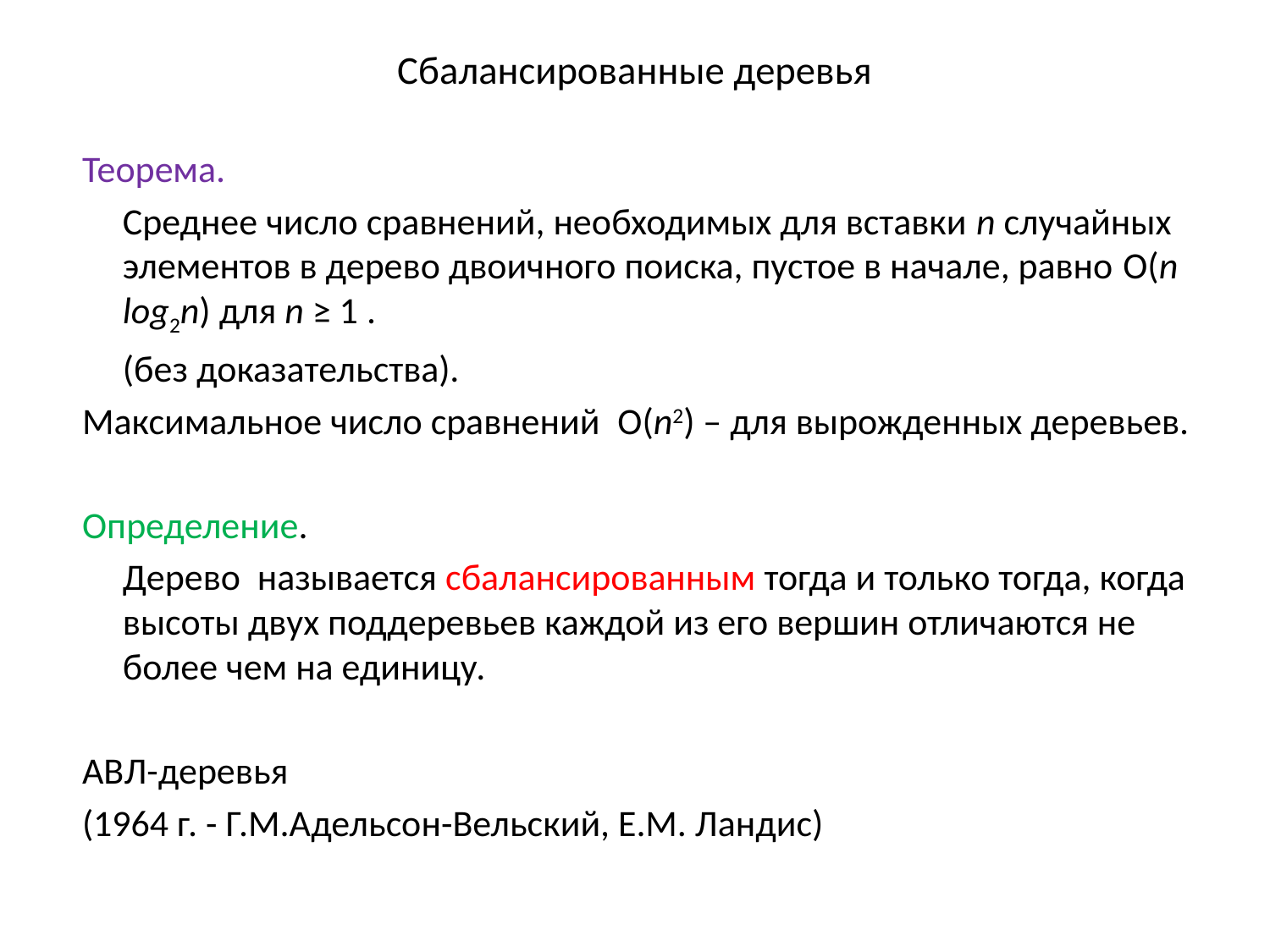

# Сбалансированные деревья
Теорема.
	Среднее число сравнений, необходимых для вставки n случайных элементов в дерево двоичного поиска, пустое в начале, равно O(n log2n) для n ≥ 1 .
	(без доказательства).
Максимальное число сравнений  O(n2) – для вырожденных деревьев.

Определение.
	Дерево  называется сбалансированным тогда и только тогда, когда высоты двух поддеревьев каждой из его вершин отличаются не более чем на единицу.

АВЛ-деревья
(1964 г. - Г.М.Адельсон-Вельский, Е.М. Ландис)